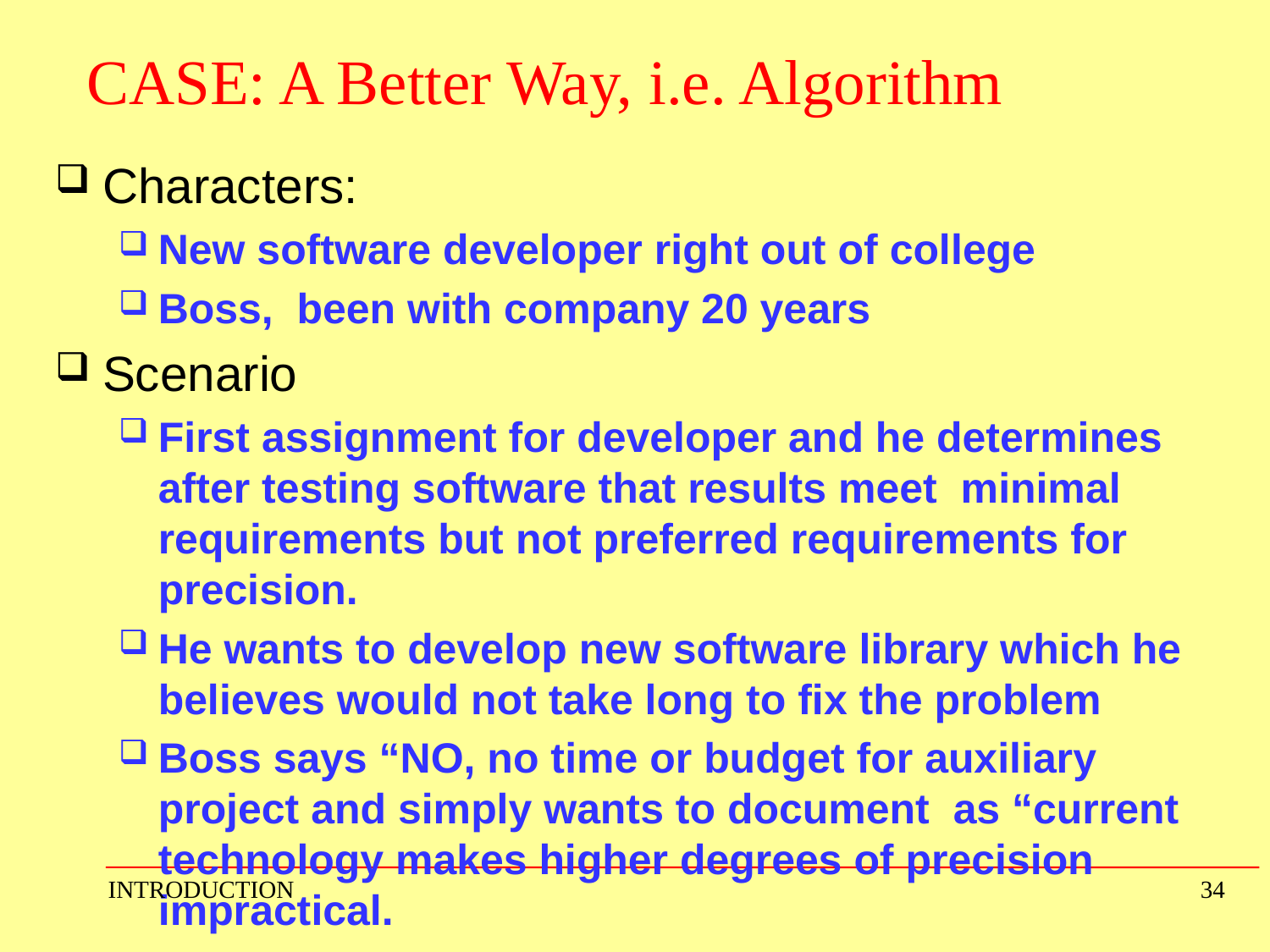

# CASE: A Better Way, i.e. Algorithm
Characters:
New software developer right out of college
Boss,  been with company 20 years
Scenario
First assignment for developer and he determines after testing software that results meet  minimal requirements but not preferred requirements for precision.
He wants to develop new software library which he believes would not take long to fix the problem
Boss says “NO, no time or budget for auxiliary project and simply wants to document  as “current technology makes higher degrees of precision impractical.
INTRODUCTION
34